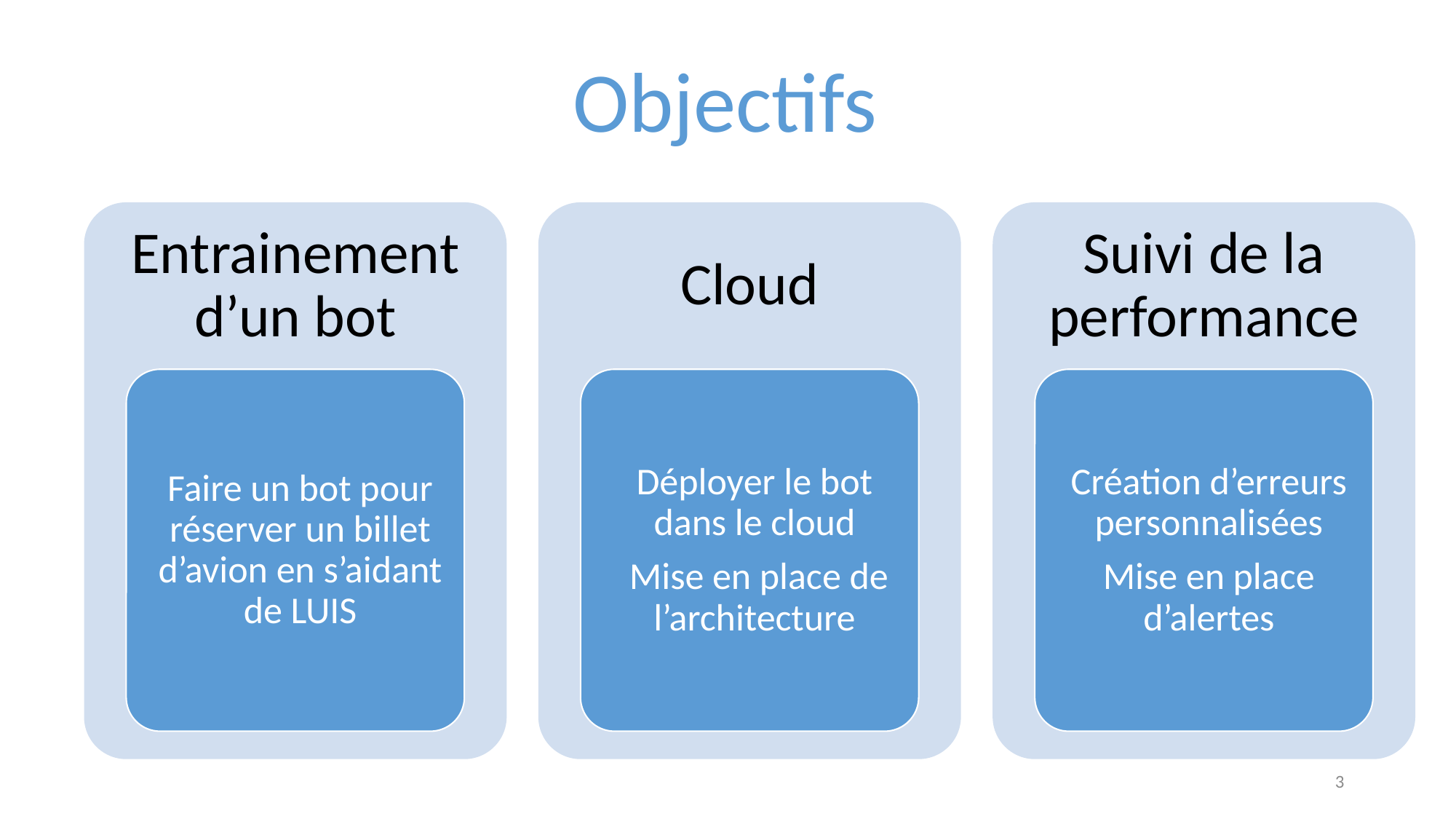

Objectifs
Entrainement d’un bot
Faire un bot pour réserver un billet d’avion en s’aidant de LUIS
Cloud
Déployer le bot dans le cloud
 Mise en place de l’architecture
Suivi de la performance
Création d’erreurs personnalisées
Mise en place d’alertes
3